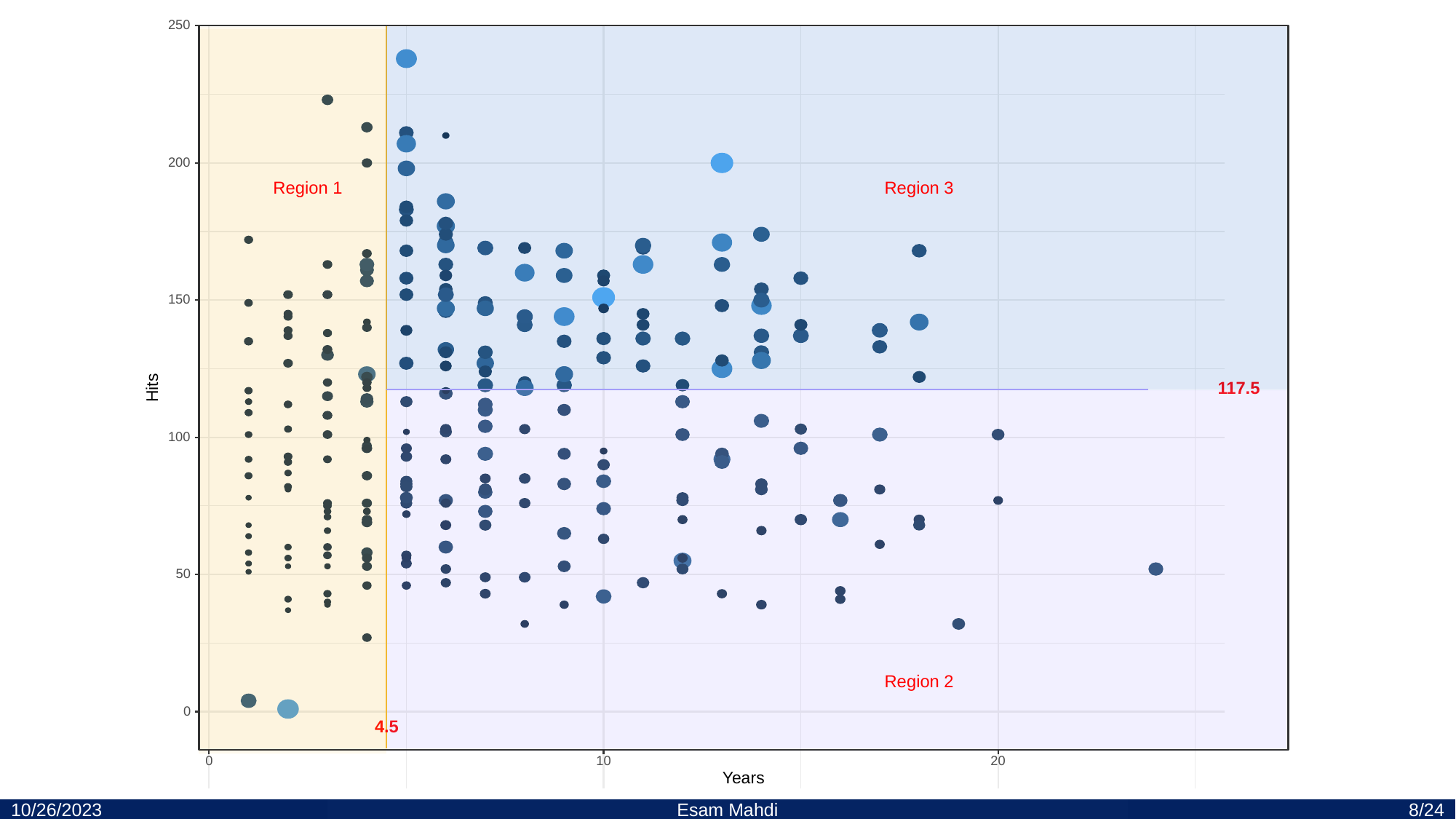

250

200

Region 1
Region 3

150

Hits
117.5

100

50

Region 2

0

4.5

0
10
20
Years
8/24
10/26/2023
Esam Mahdi